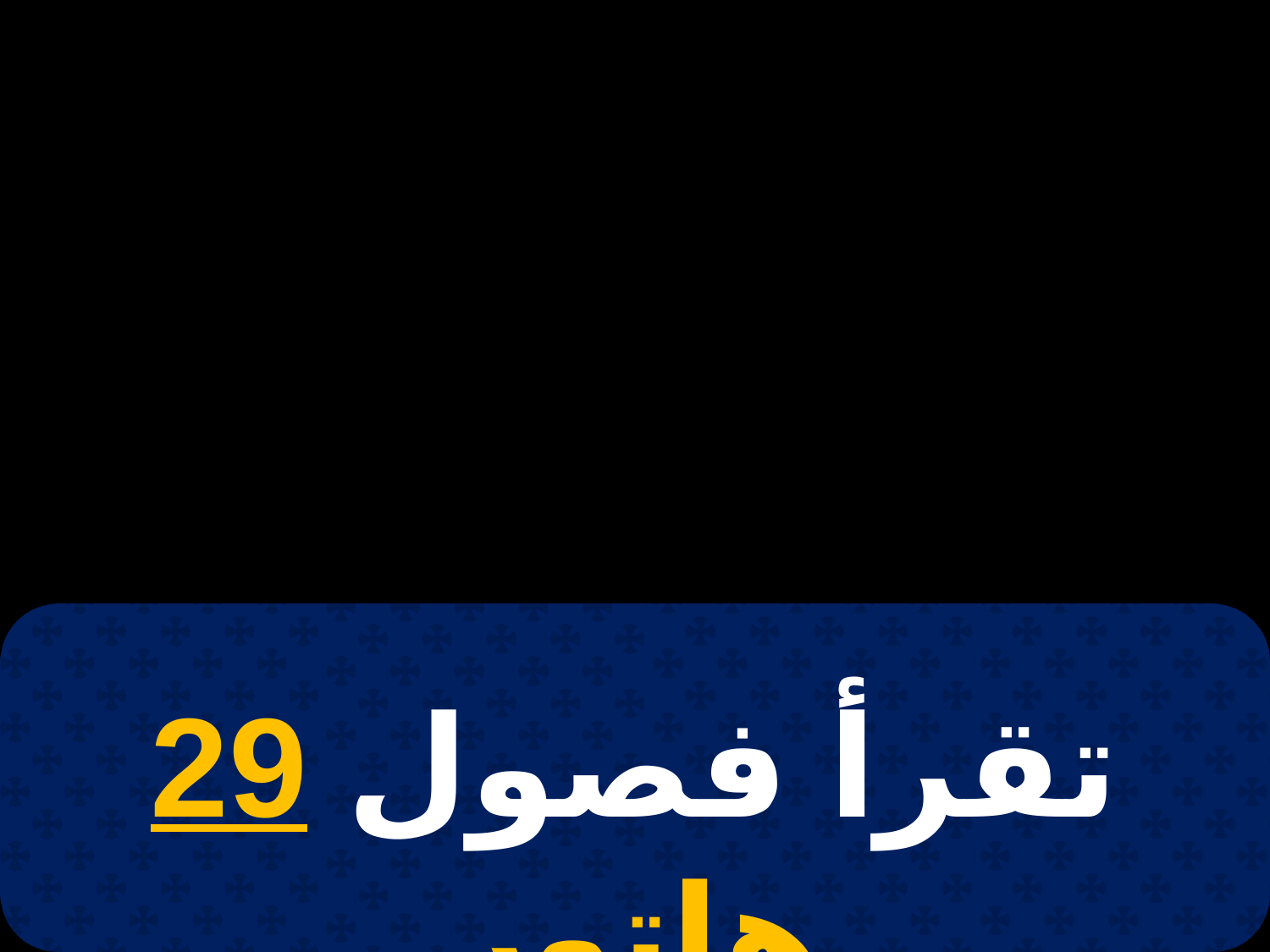

# 4 بشنس
تقرأ فصول 29 هاتور